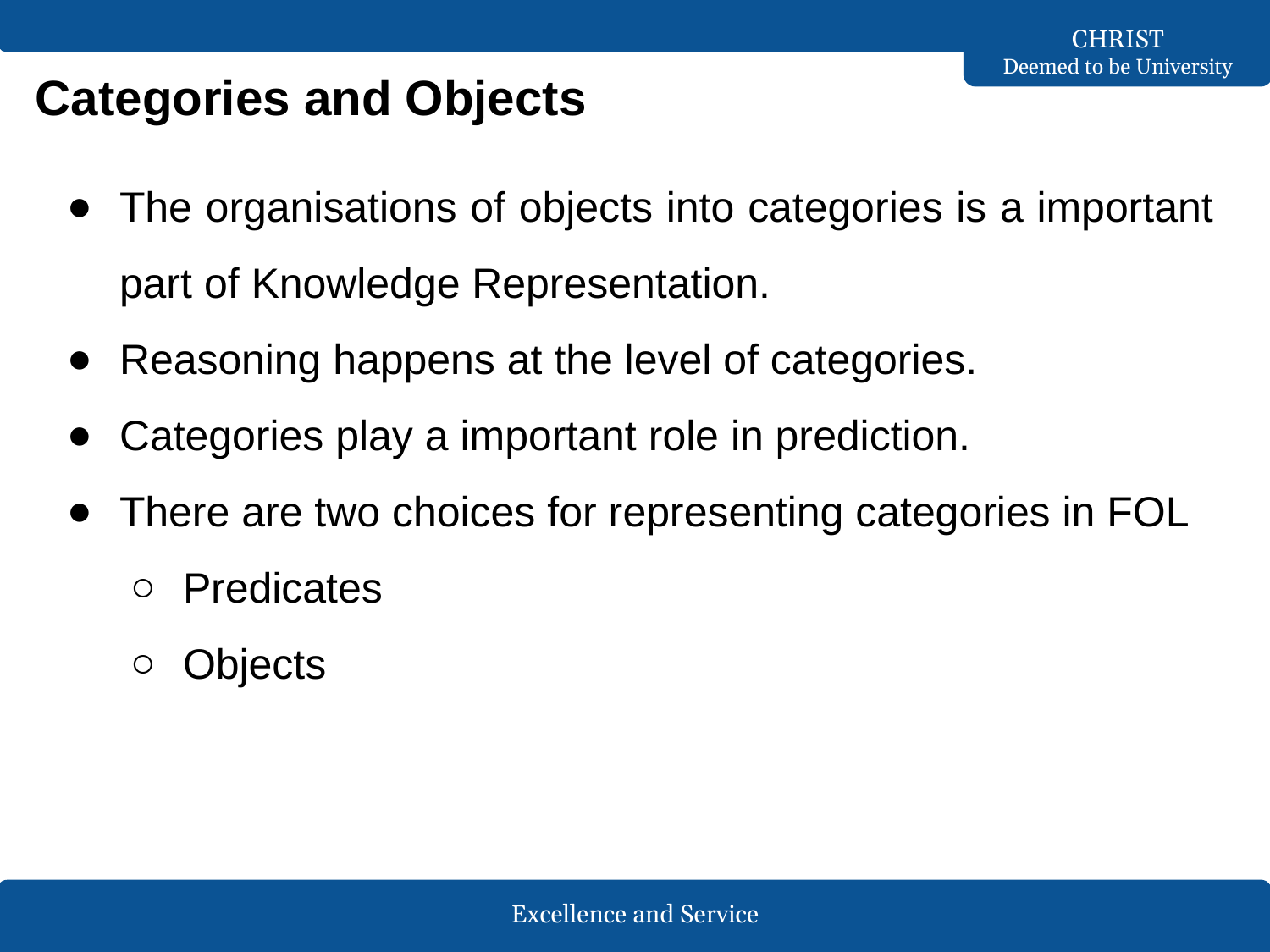

# Categories and Objects
The organisations of objects into categories is a important part of Knowledge Representation.
Reasoning happens at the level of categories.
Categories play a important role in prediction.
There are two choices for representing categories in FOL
Predicates
Objects